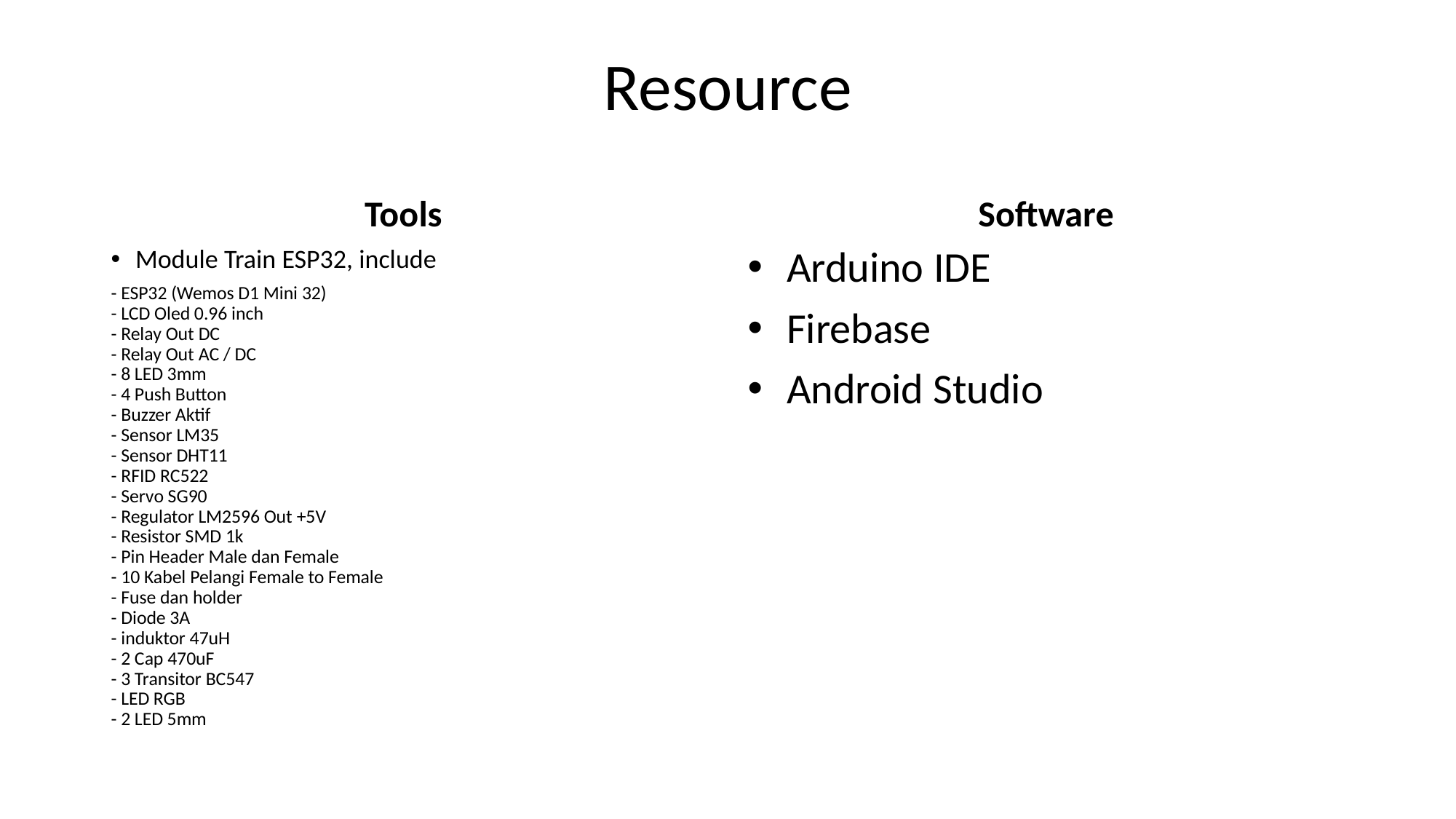

# Resource
Tools
Software
Module Train ESP32, include
- ESP32 (Wemos D1 Mini 32)
- LCD Oled 0.96 inch
- Relay Out DC
- Relay Out AC / DC
- 8 LED 3mm
- 4 Push Button
- Buzzer Aktif
- Sensor LM35
- Sensor DHT11
- RFID RC522
- Servo SG90
- Regulator LM2596 Out +5V
- Resistor SMD 1k
- Pin Header Male dan Female
- 10 Kabel Pelangi Female to Female
- Fuse dan holder
- Diode 3A
- induktor 47uH
- 2 Cap 470uF
- 3 Transitor BC547
- LED RGB
- 2 LED 5mm
Arduino IDE
Firebase
Android Studio